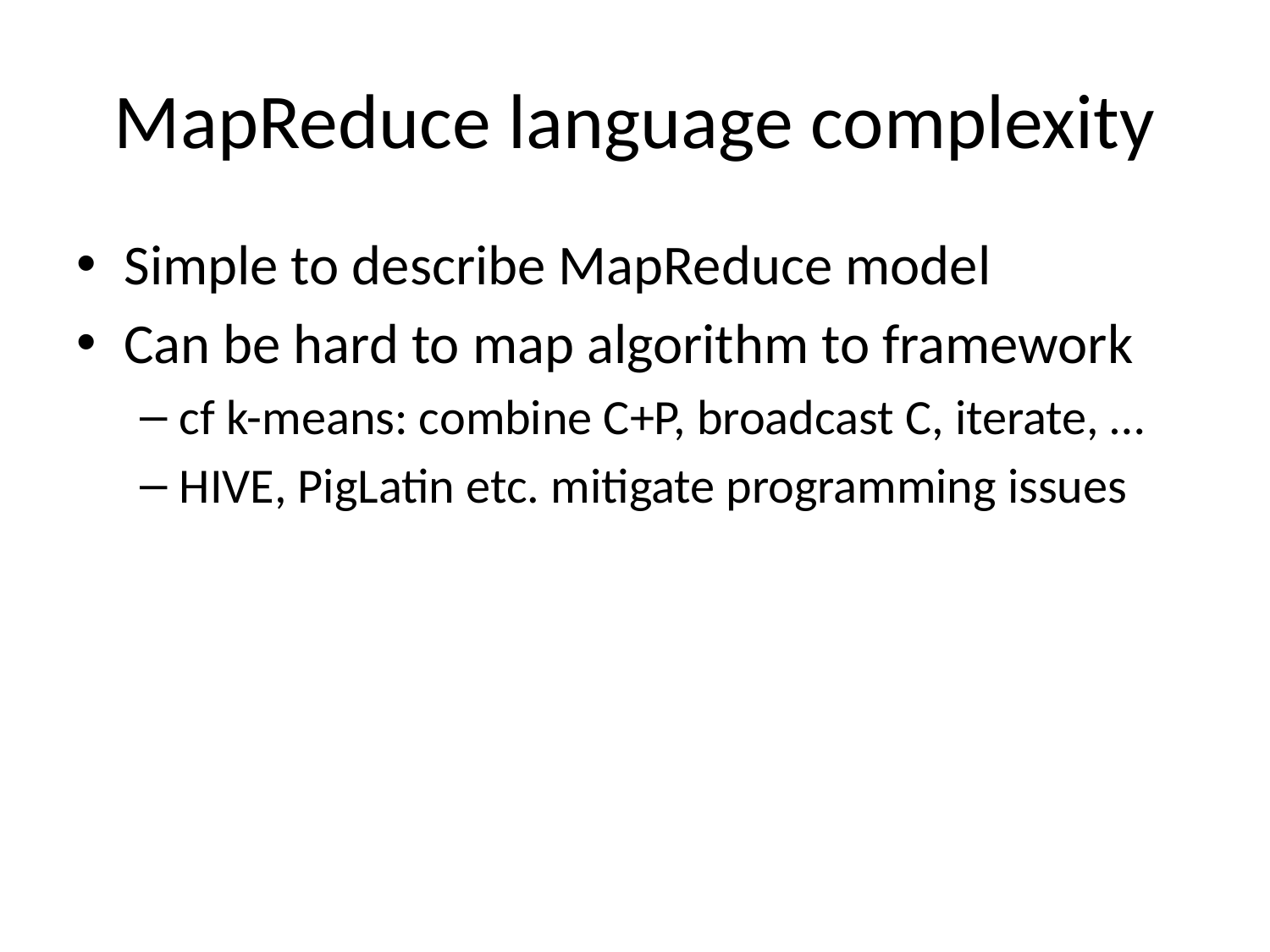

# MapReduce language complexity
Simple to describe MapReduce model
Can be hard to map algorithm to framework
cf k-means: combine C+P, broadcast C, iterate, …
HIVE, PigLatin etc. mitigate programming issues